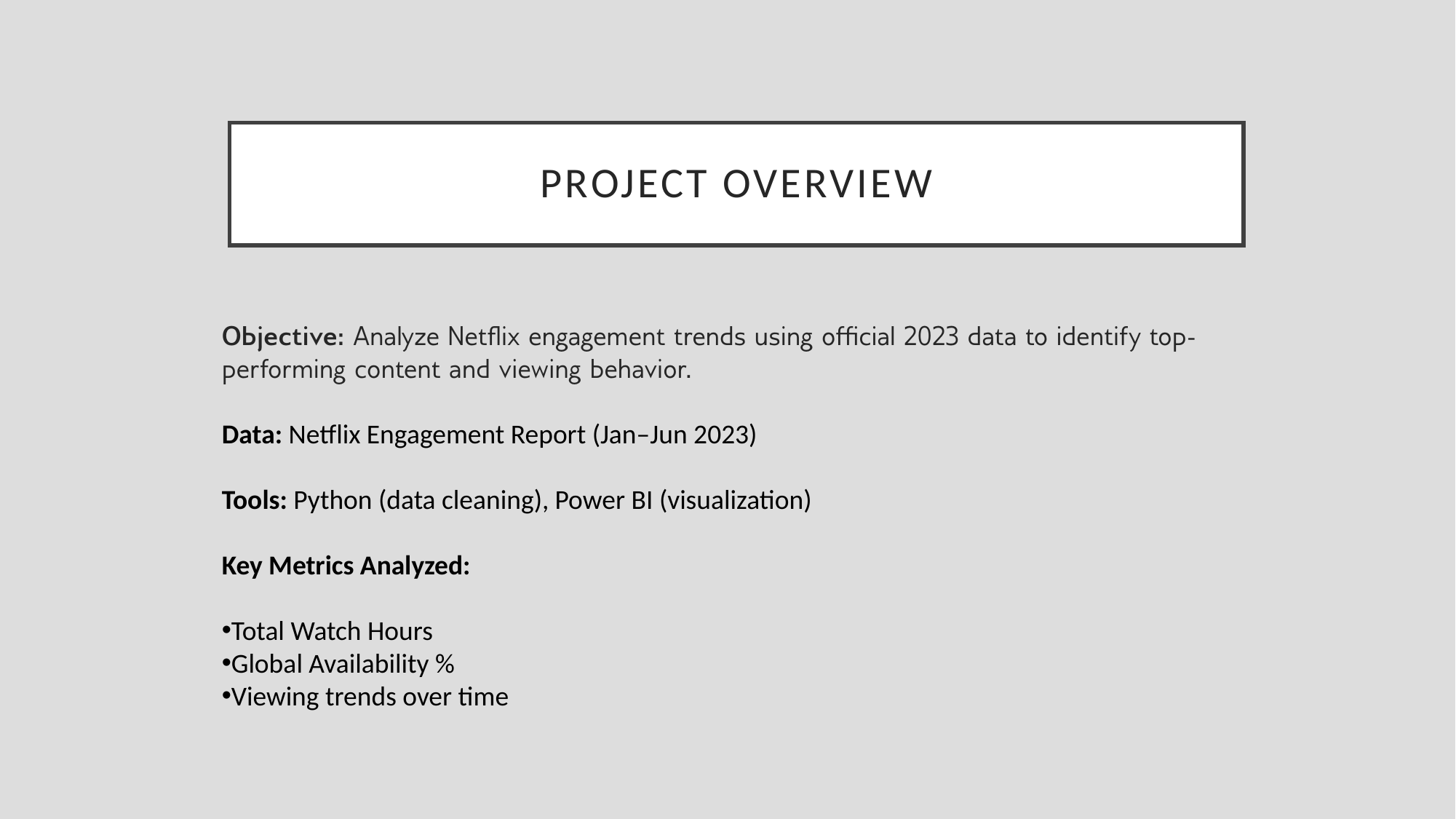

# Project Overview
Objective: Analyze Netflix engagement trends using official 2023 data to identify top-performing content and viewing behavior.

Data: Netflix Engagement Report (Jan–Jun 2023)
Tools: Python (data cleaning), Power BI (visualization)

Key Metrics Analyzed:

Total Watch Hours
Global Availability %
Viewing trends over time